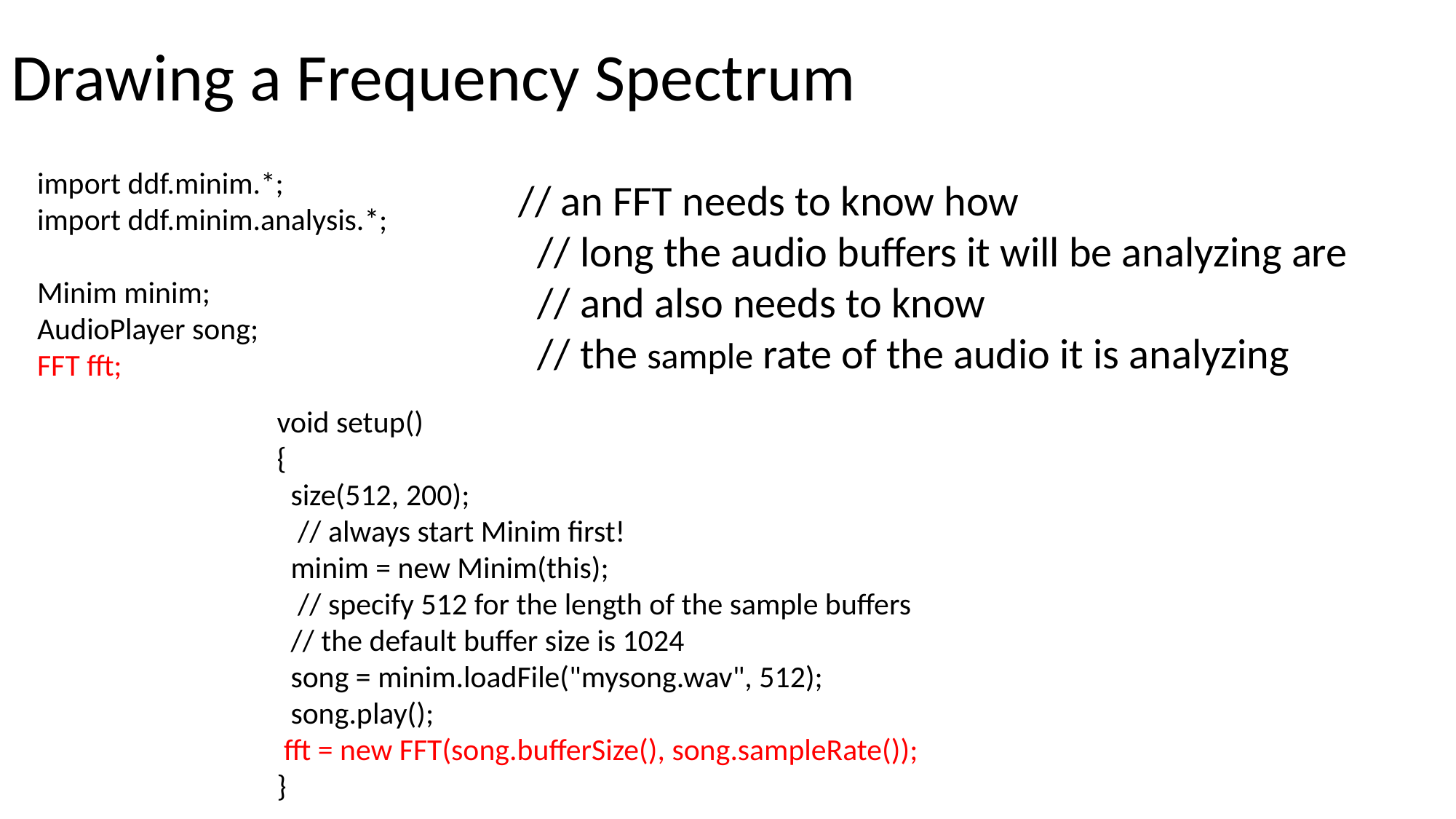

# Drawing a Frequency Spectrum
import ddf.minim.*;
import ddf.minim.analysis.*;

Minim minim;
AudioPlayer song;
FFT fft;

// an FFT needs to know how
  // long the audio buffers it will be analyzing are
  // and also needs to know
  // the sample rate of the audio it is analyzing
void setup()
{
  size(512, 200);
   // always start Minim first!
  minim = new Minim(this);
   // specify 512 for the length of the sample buffers
  // the default buffer size is 1024
  song = minim.loadFile("mysong.wav", 512);
  song.play();
 fft = new FFT(song.bufferSize(), song.sampleRate());
}